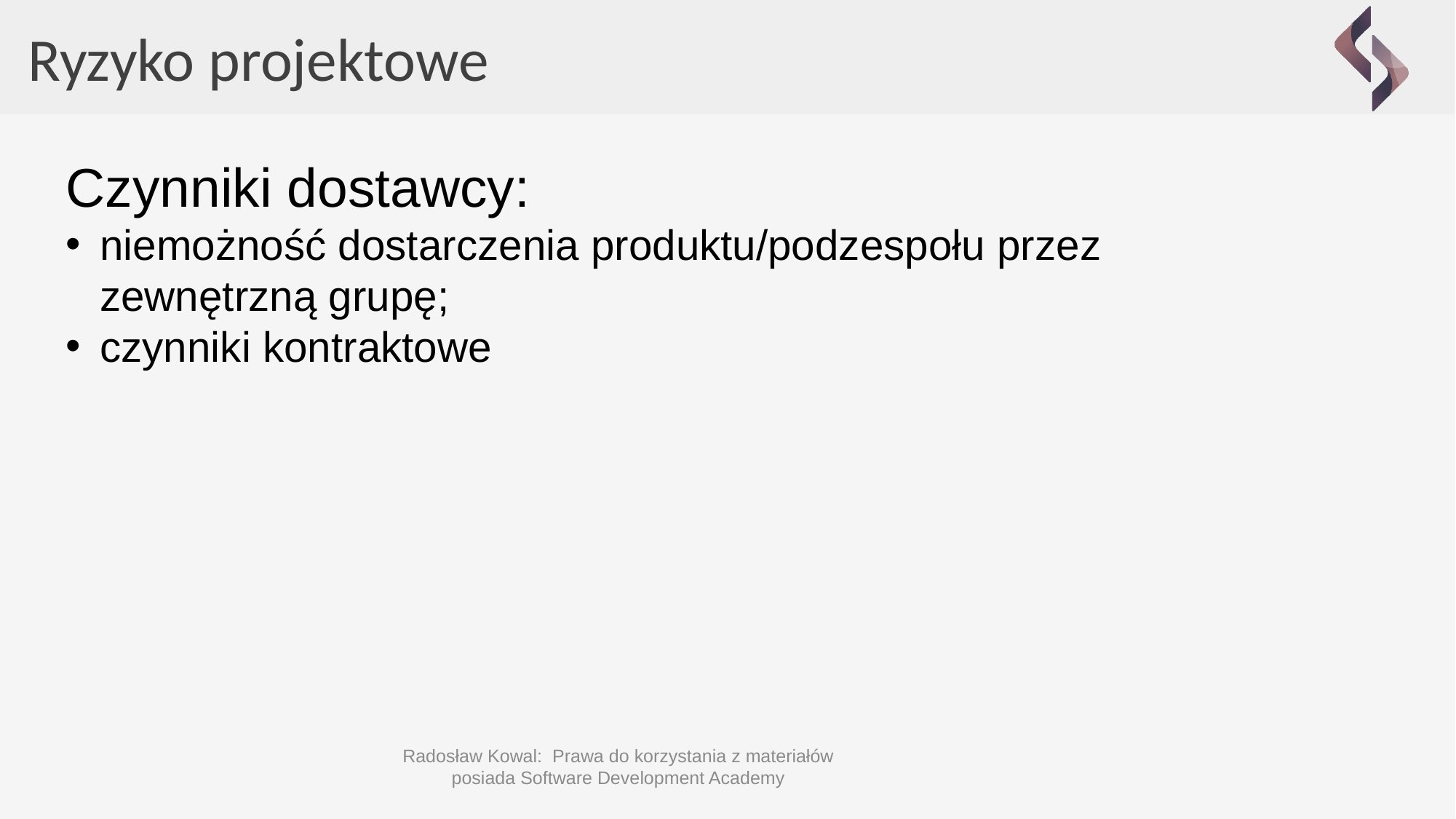

Ryzyko projektowe
Czynniki dostawcy:
niemożność dostarczenia produktu/podzespołu przez zewnętrzną grupę;
czynniki kontraktowe

Radosław Kowal:  Prawa do korzystania z materiałów posiada Software Development Academy